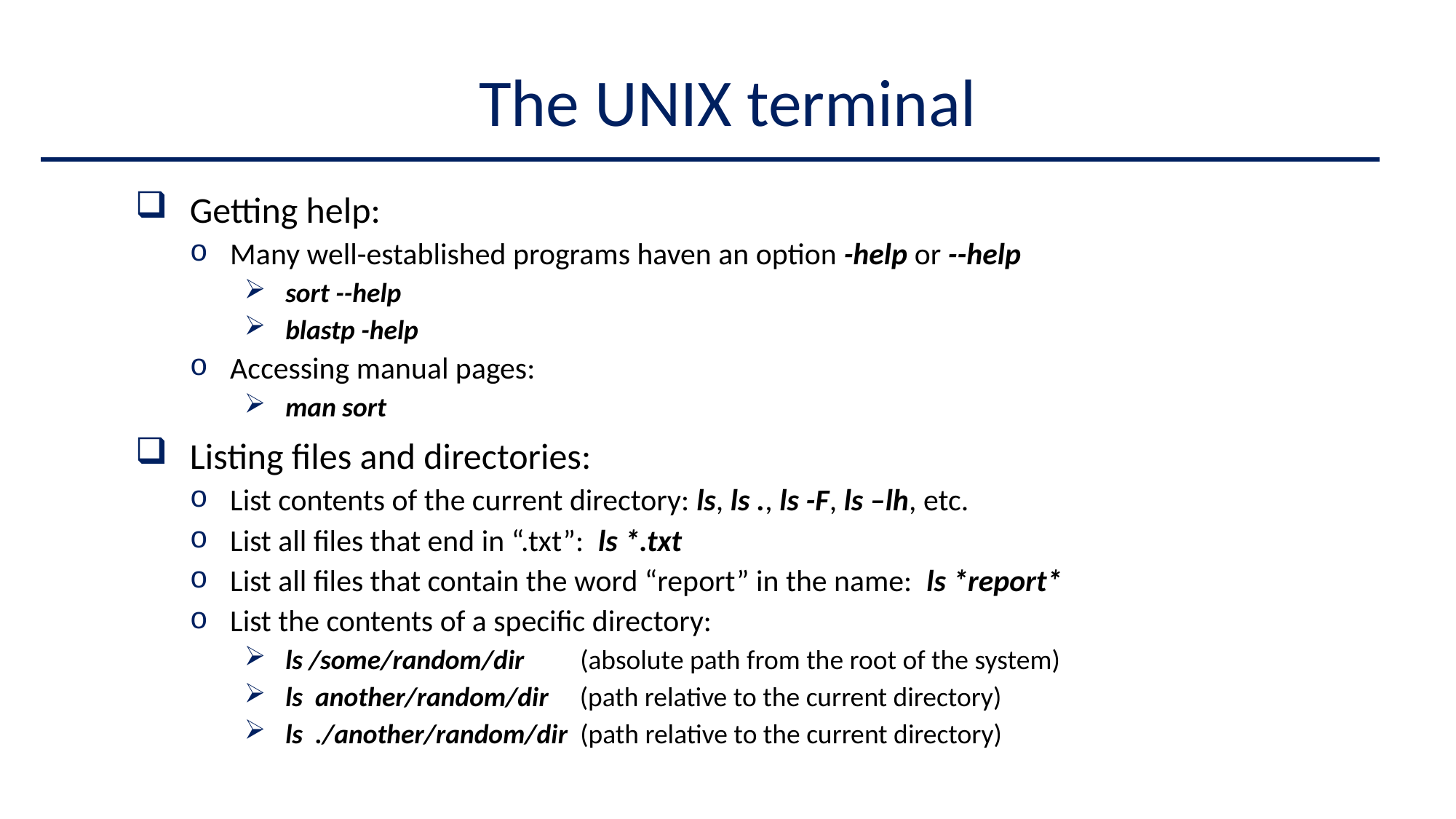

# The UNIX terminal
Getting help:
Many well-established programs haven an option -help or --help
sort --help
blastp -help
Accessing manual pages:
man sort
Listing files and directories:
List contents of the current directory: ls, ls ., ls -F, ls –lh, etc.
List all files that end in “.txt”:  ls *.txt
List all files that contain the word “report” in the name:  ls *report*
List the contents of a specific directory:
ls /some/random/dir         (absolute path from the root of the system)
ls  another/random/dir     (path relative to the current directory)
ls  ./another/random/dir  (path relative to the current directory)